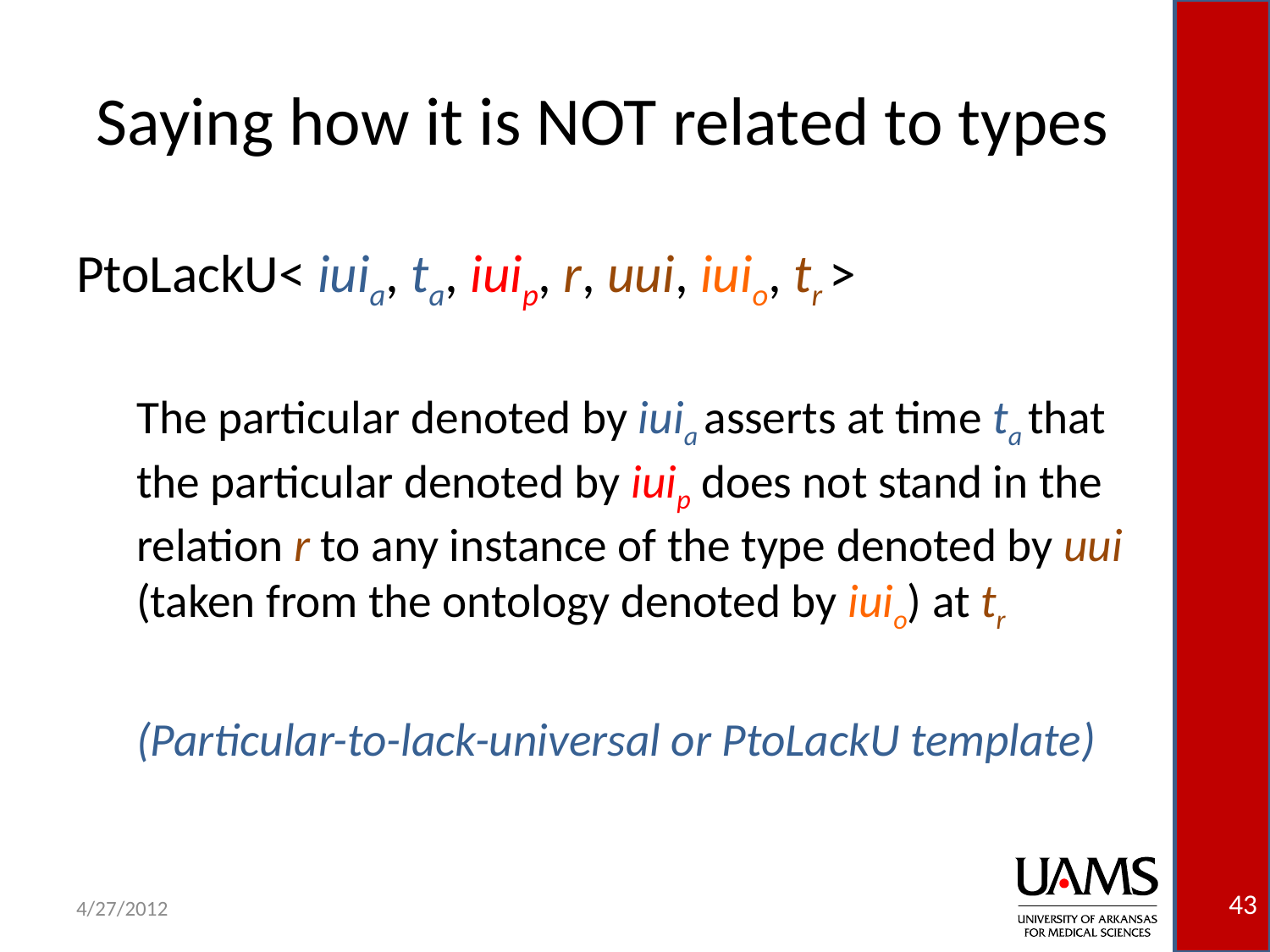

# Saying how it is NOT related to types
PtoLackU< iuia, ta, iuip, r, uui, iuio, tr >

The particular denoted by iuia asserts at time ta that the particular denoted by iuip does not stand in the relation r to any instance of the type denoted by uui (taken from the ontology denoted by iuio) at tr

(Particular-to-lack-universal or PtoLackU template)